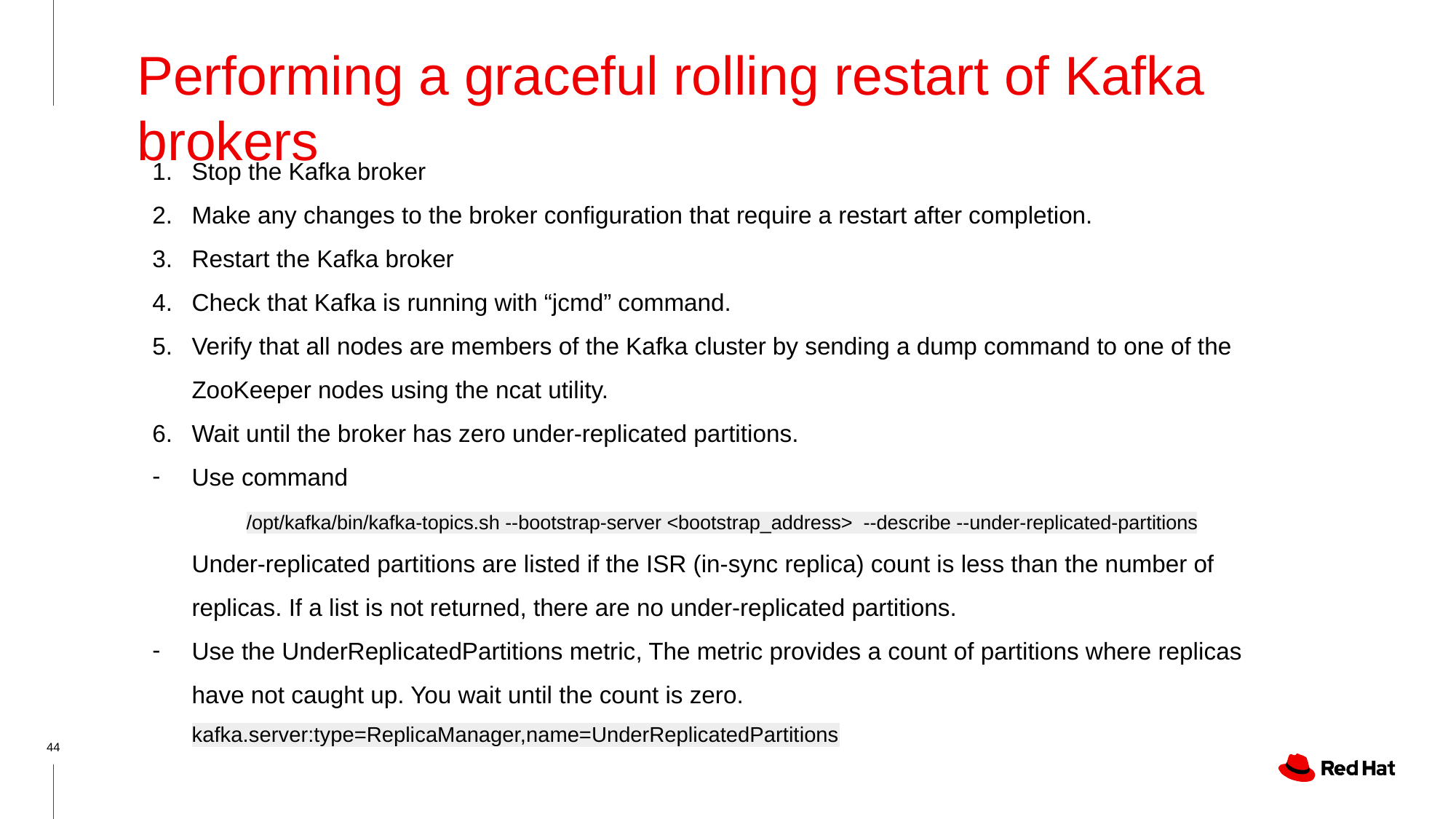

Performing a graceful rolling restart of Kafka brokers
Stop the Kafka broker
Make any changes to the broker configuration that require a restart after completion.
Restart the Kafka broker
Check that Kafka is running with “jcmd” command.
Verify that all nodes are members of the Kafka cluster by sending a dump command to one of the ZooKeeper nodes using the ncat utility.
Wait until the broker has zero under-replicated partitions.
Use command
	/opt/kafka/bin/kafka-topics.sh --bootstrap-server <bootstrap_address>  --describe --under-replicated-partitions
Under-replicated partitions are listed if the ISR (in-sync replica) count is less than the number of replicas. If a list is not returned, there are no under-replicated partitions.
Use the UnderReplicatedPartitions metric, The metric provides a count of partitions where replicas have not caught up. You wait until the count is zero.
kafka.server:type=ReplicaManager,name=UnderReplicatedPartitions

44